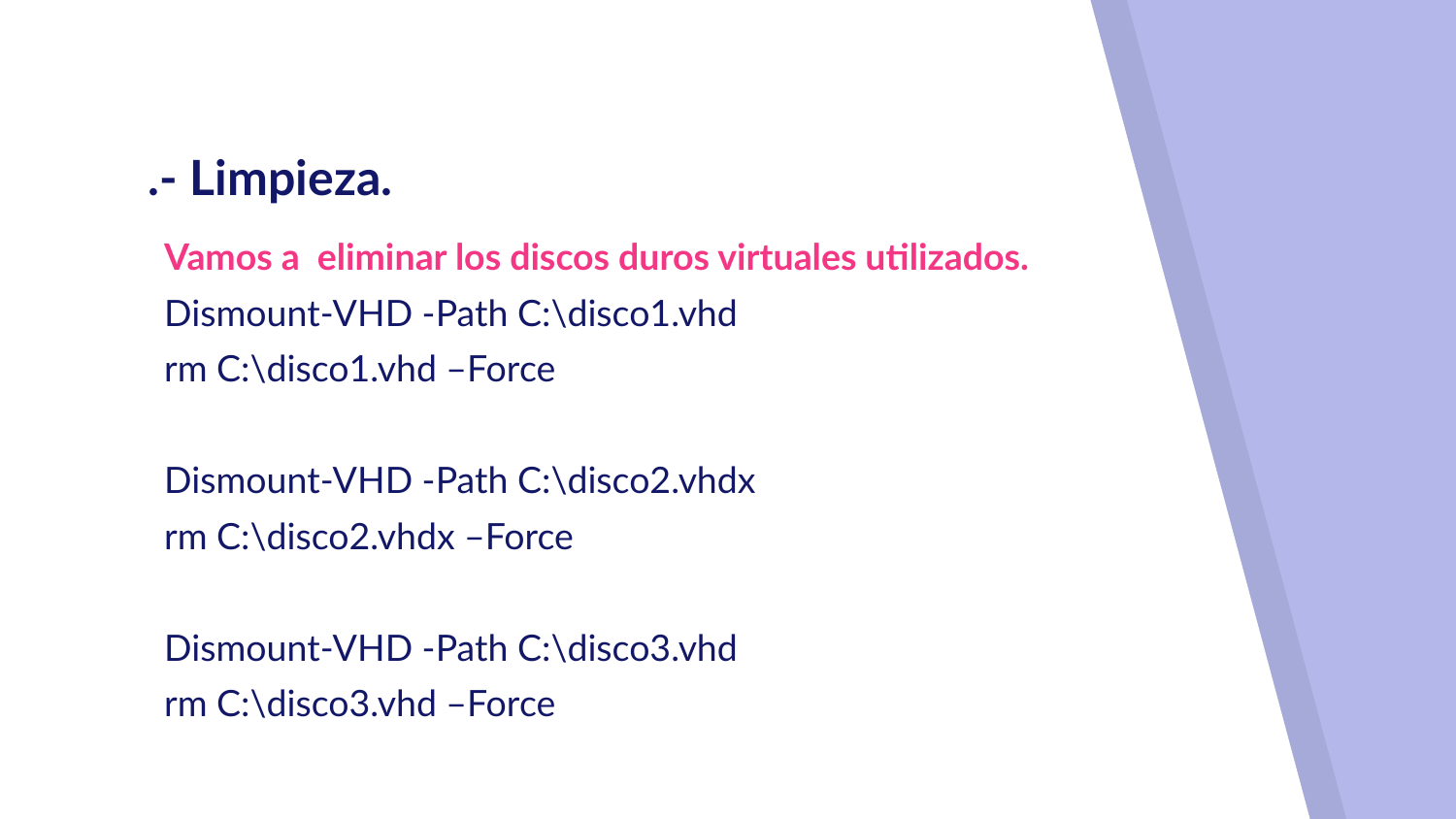

# .- Limpieza.
Vamos a  eliminar los discos duros virtuales utilizados.
Dismount-VHD -Path C:\disco1.vhd
rm C:\disco1.vhd –Force

Dismount-VHD -Path C:\disco2.vhdx
rm C:\disco2.vhdx –Force

Dismount-VHD -Path C:\disco3.vhd
rm C:\disco3.vhd –Force